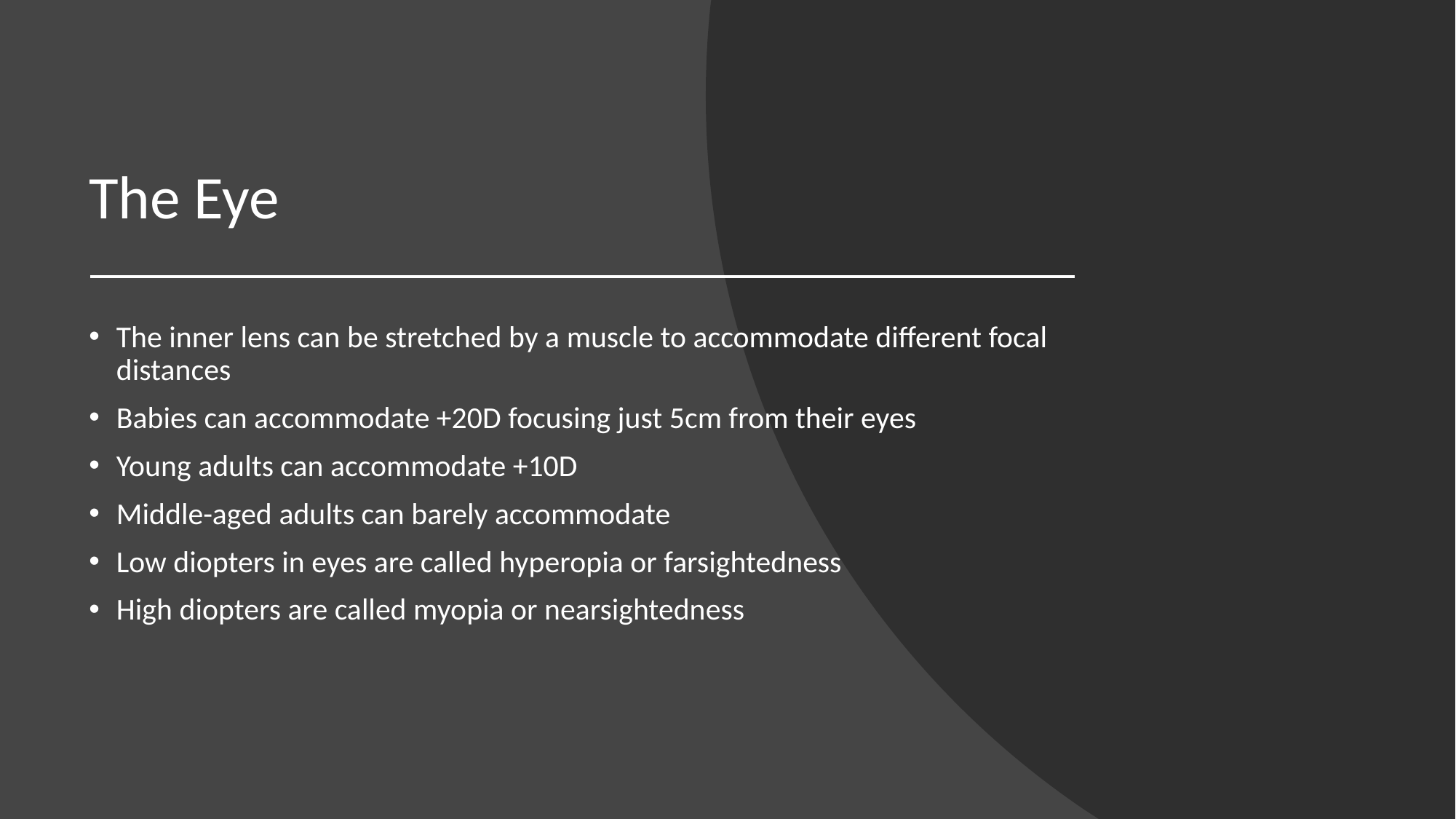

# The Eye
The inner lens can be stretched by a muscle to accommodate different focal distances
Babies can accommodate +20D focusing just 5cm from their eyes
Young adults can accommodate +10D
Middle-aged adults can barely accommodate
Low diopters in eyes are called hyperopia or farsightedness
High diopters are called myopia or nearsightedness